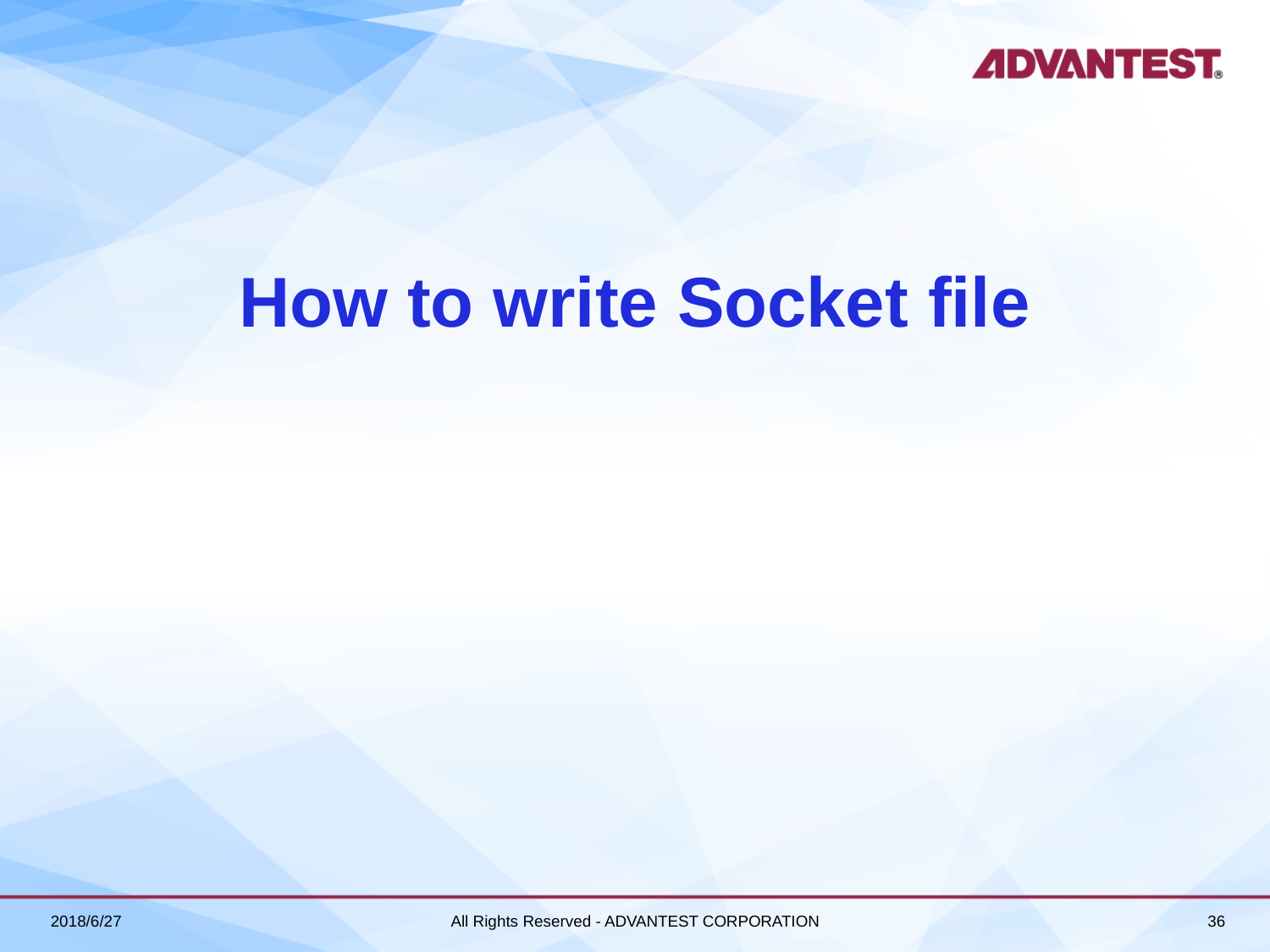

# How to write Socket file
2018/6/27
All Rights Reserved - ADVANTEST CORPORATION
36